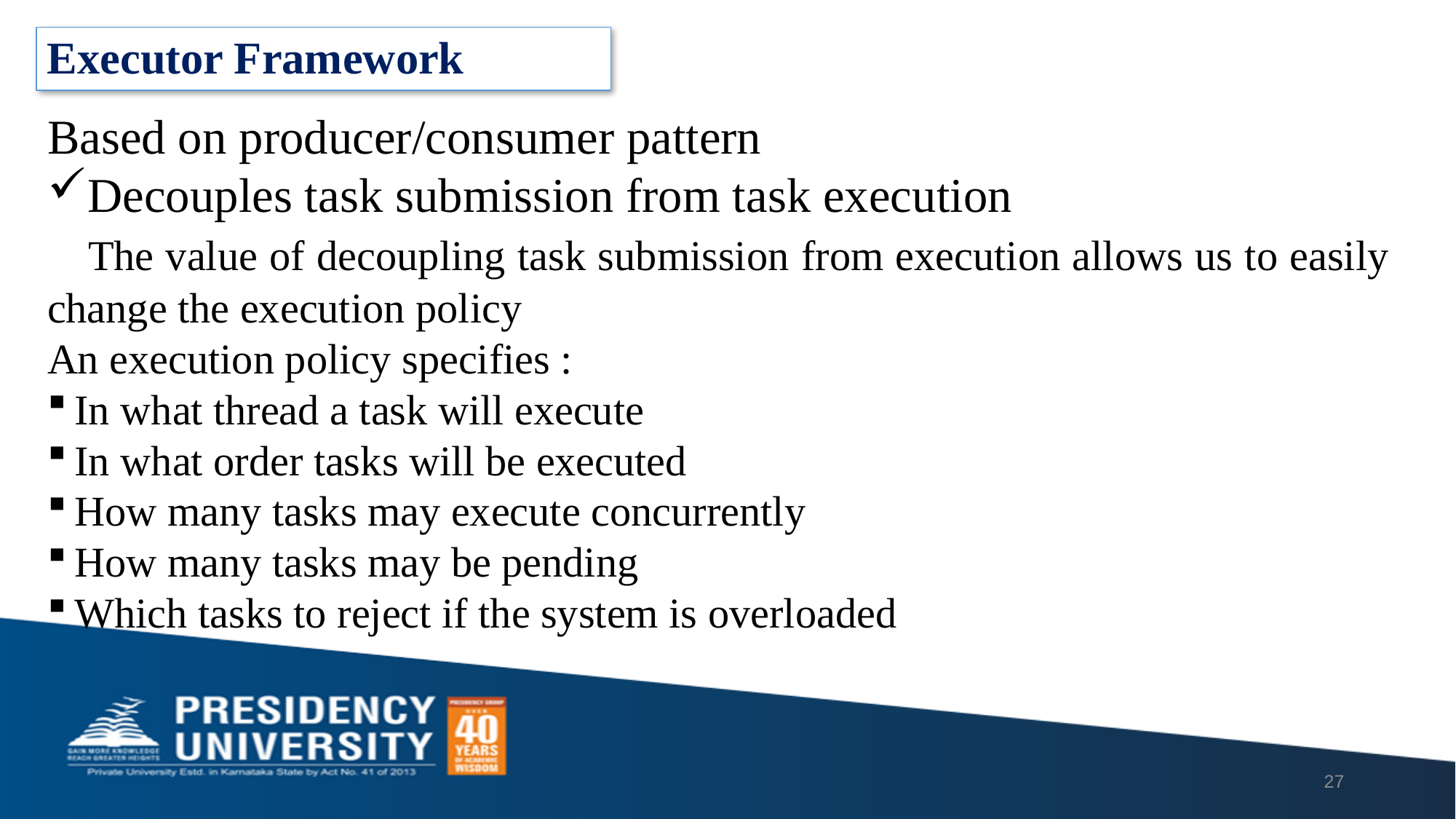

# Executor Framework
Based on producer/consumer pattern
Decouples task submission from task execution
   The value of decoupling task submission from execution allows us to easily change the execution policy
An execution policy specifies :
In what thread a task will execute
In what order tasks will be executed
How many tasks may execute concurrently
How many tasks may be pending
Which tasks to reject if the system is overloaded
27